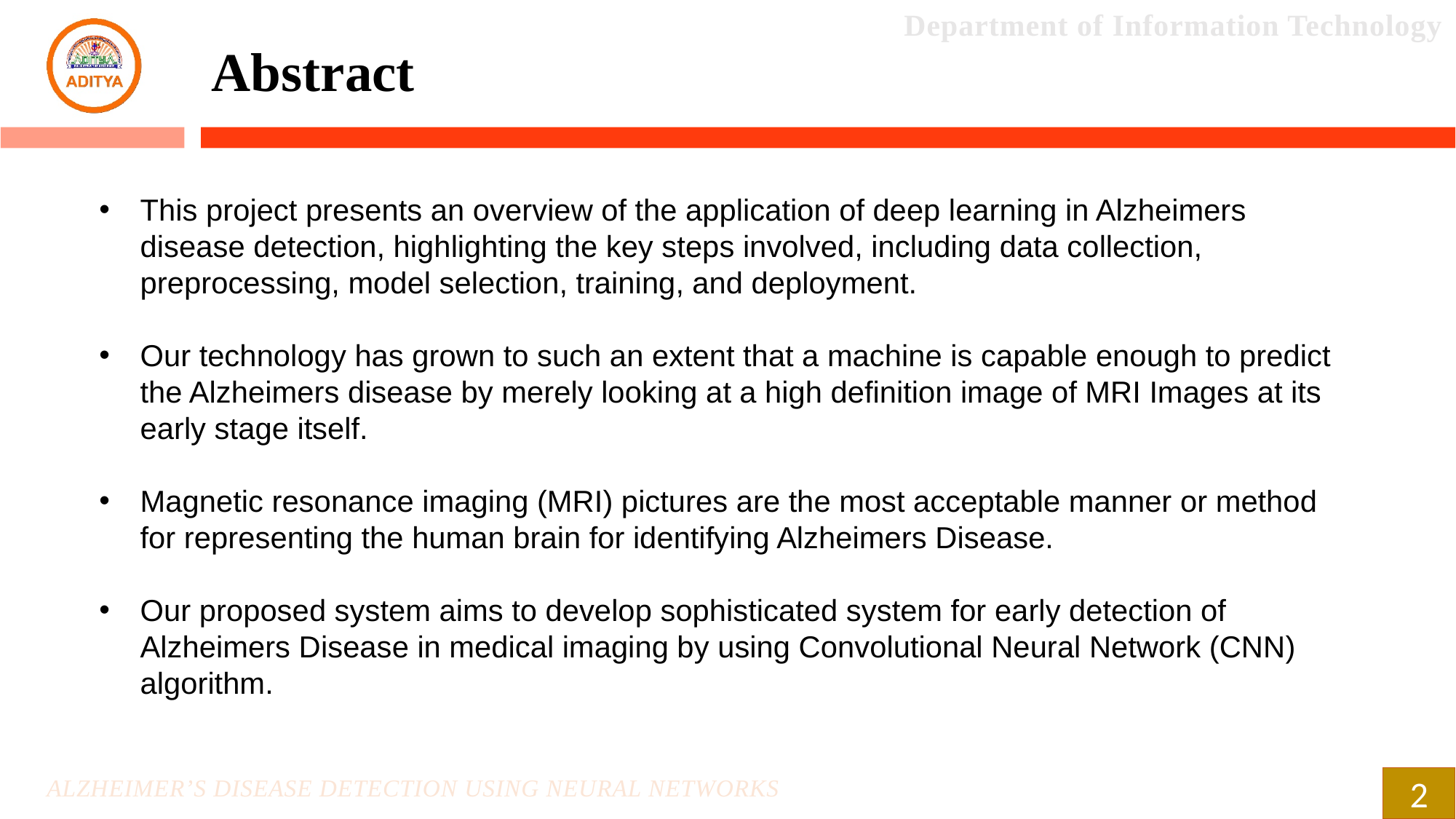

Abstract
This project presents an overview of the application of deep learning in Alzheimers disease detection, highlighting the key steps involved, including data collection, preprocessing, model selection, training, and deployment.

Our technology has grown to such an extent that a machine is capable enough to predict the Alzheimers disease by merely looking at a high definition image of MRI Images at its early stage itself.

Magnetic resonance imaging (MRI) pictures are the most acceptable manner or method for representing the human brain for identifying Alzheimers Disease.

Our proposed system aims to develop sophisticated system for early detection of Alzheimers Disease in medical imaging by using Convolutional Neural Network (CNN) algorithm.

2